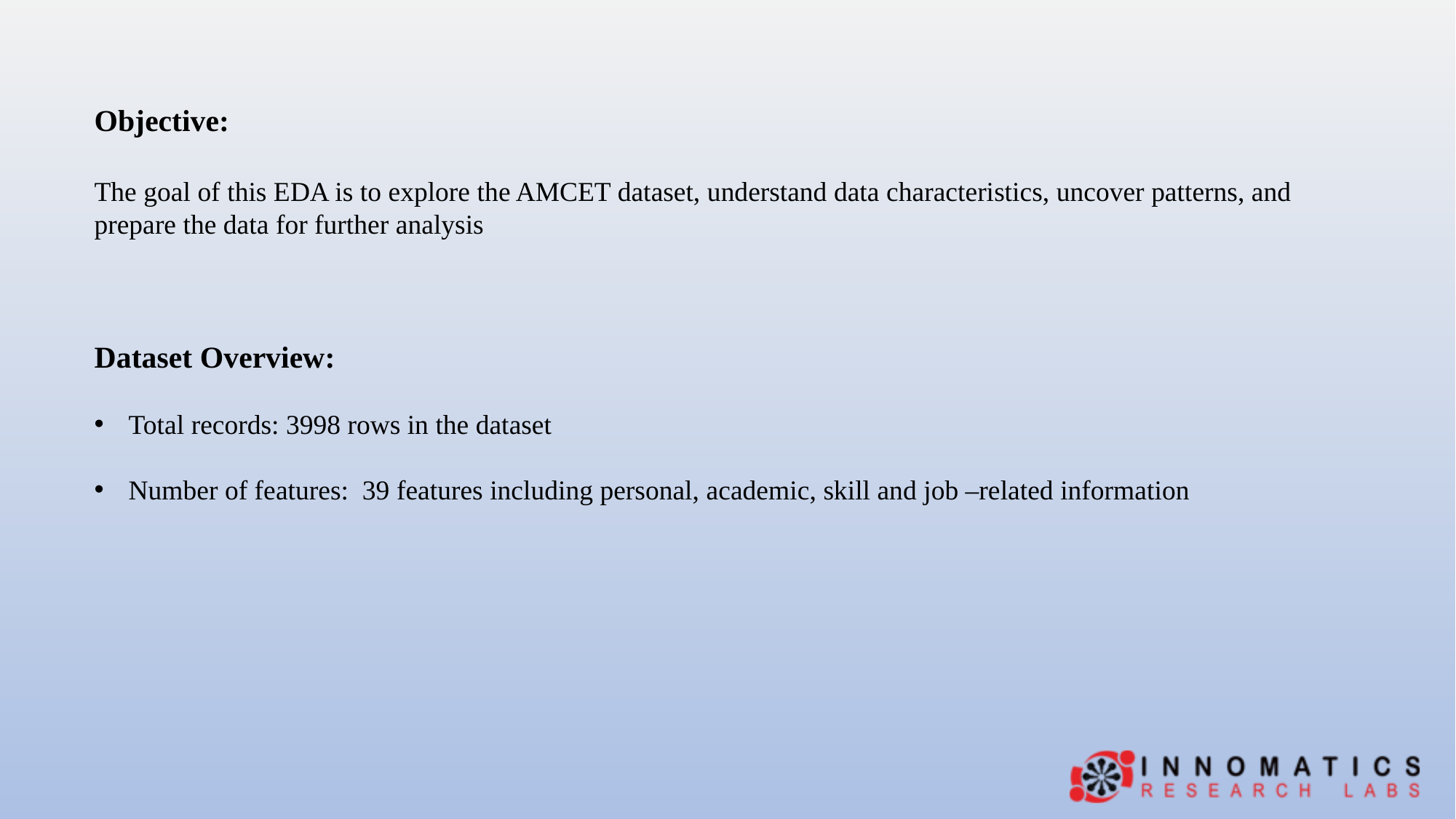

Objective:

The goal of this EDA is to explore the AMCET dataset, understand data characteristics, uncover patterns, and prepare the data for further analysis

Dataset Overview:

Total records: 3998 rows in the dataset

Number of features:  39 features including personal, academic, skill and job –related information